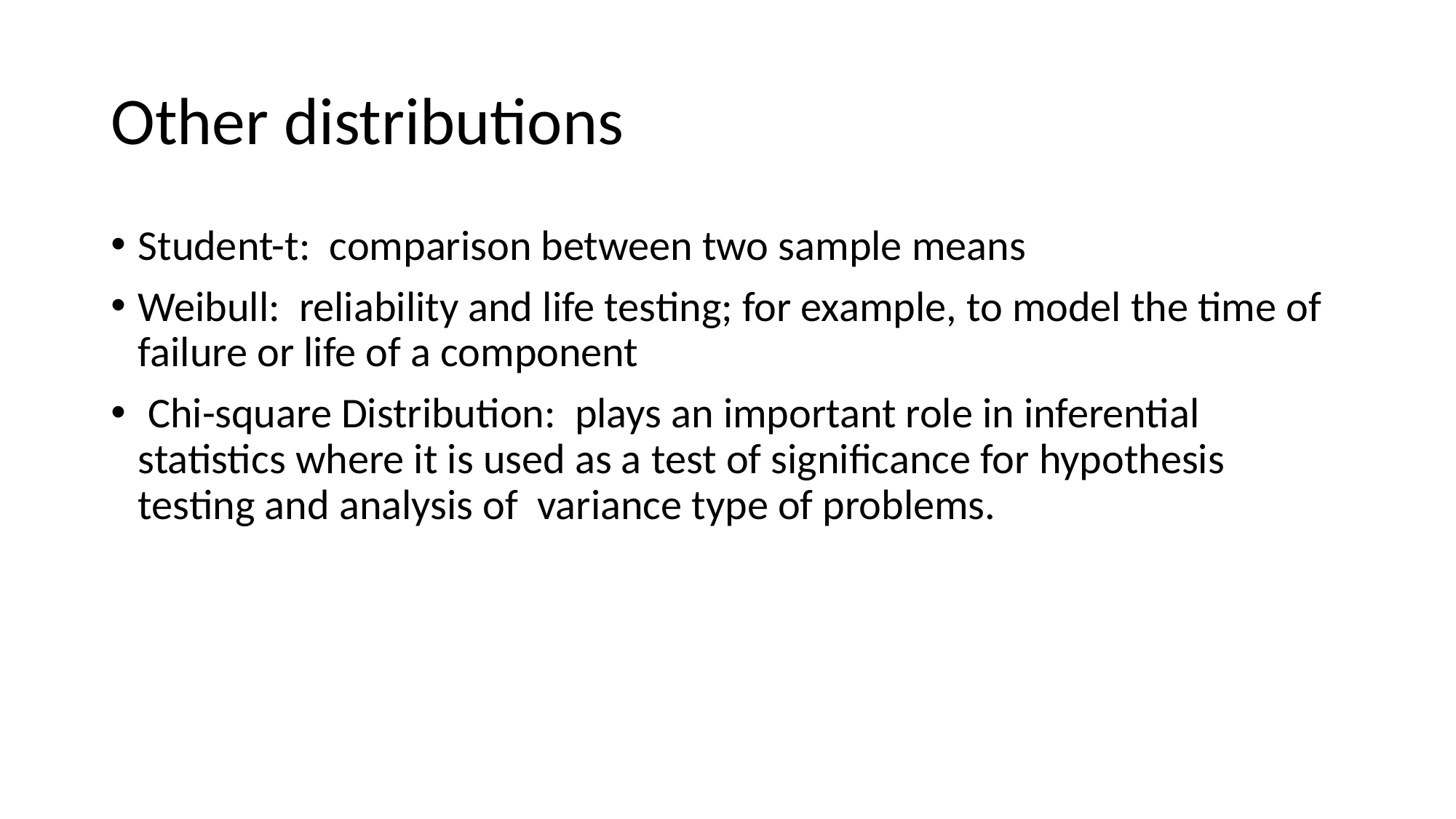

# Other distributions
Student-t:  comparison between two sample means
Weibull:  reliability and life testing; for example, to model the time of failure or life of a component
 Chi-square Distribution:  plays an important role in inferential statistics where it is used as a test of significance for hypothesis testing and analysis of  variance type of problems.